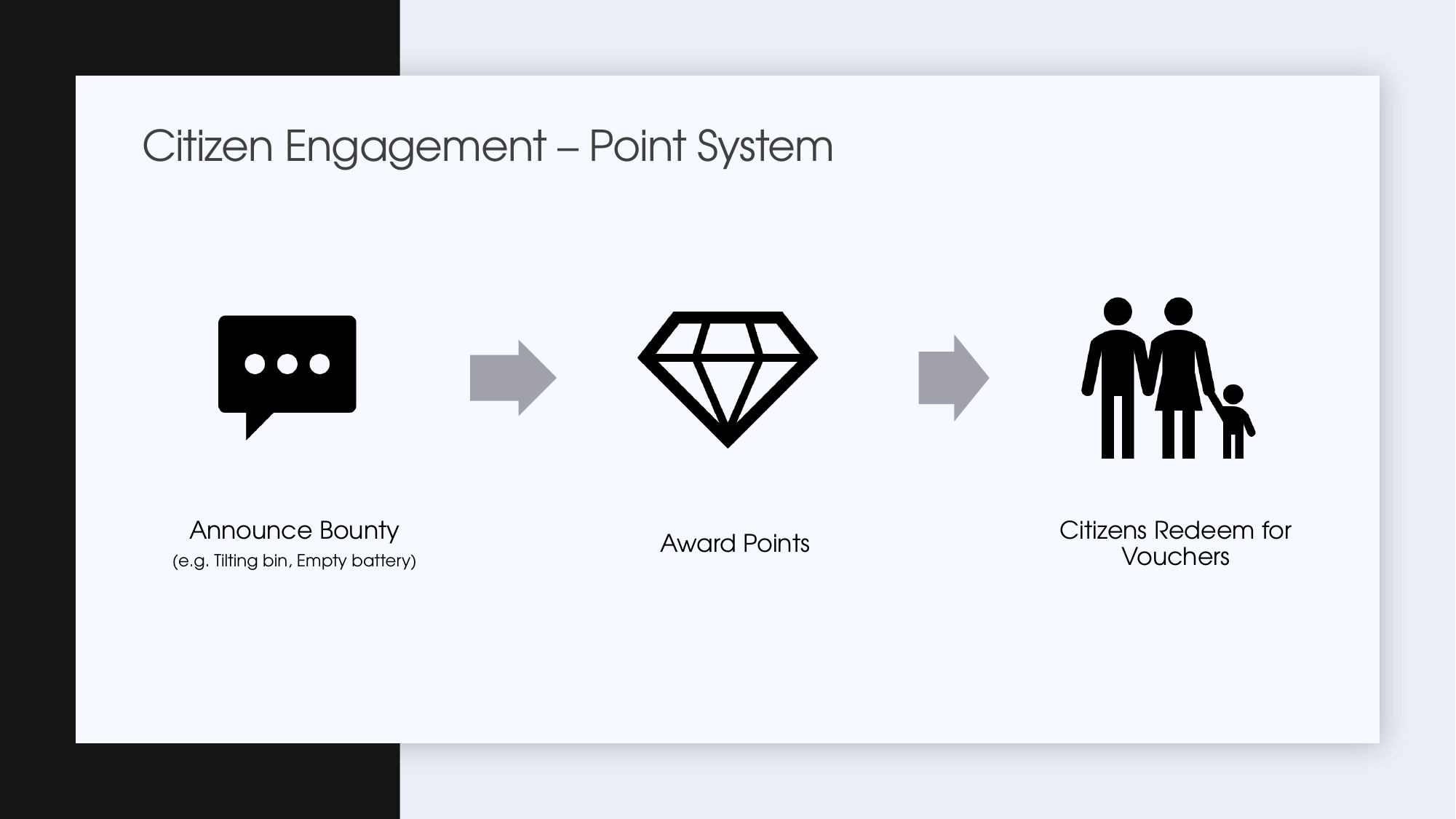

# Citizen Engagement – Point System
Announce Bounty
(e.g. Tilting bin, Empty battery)

Award Points

Citizens Redeem for Vouchers